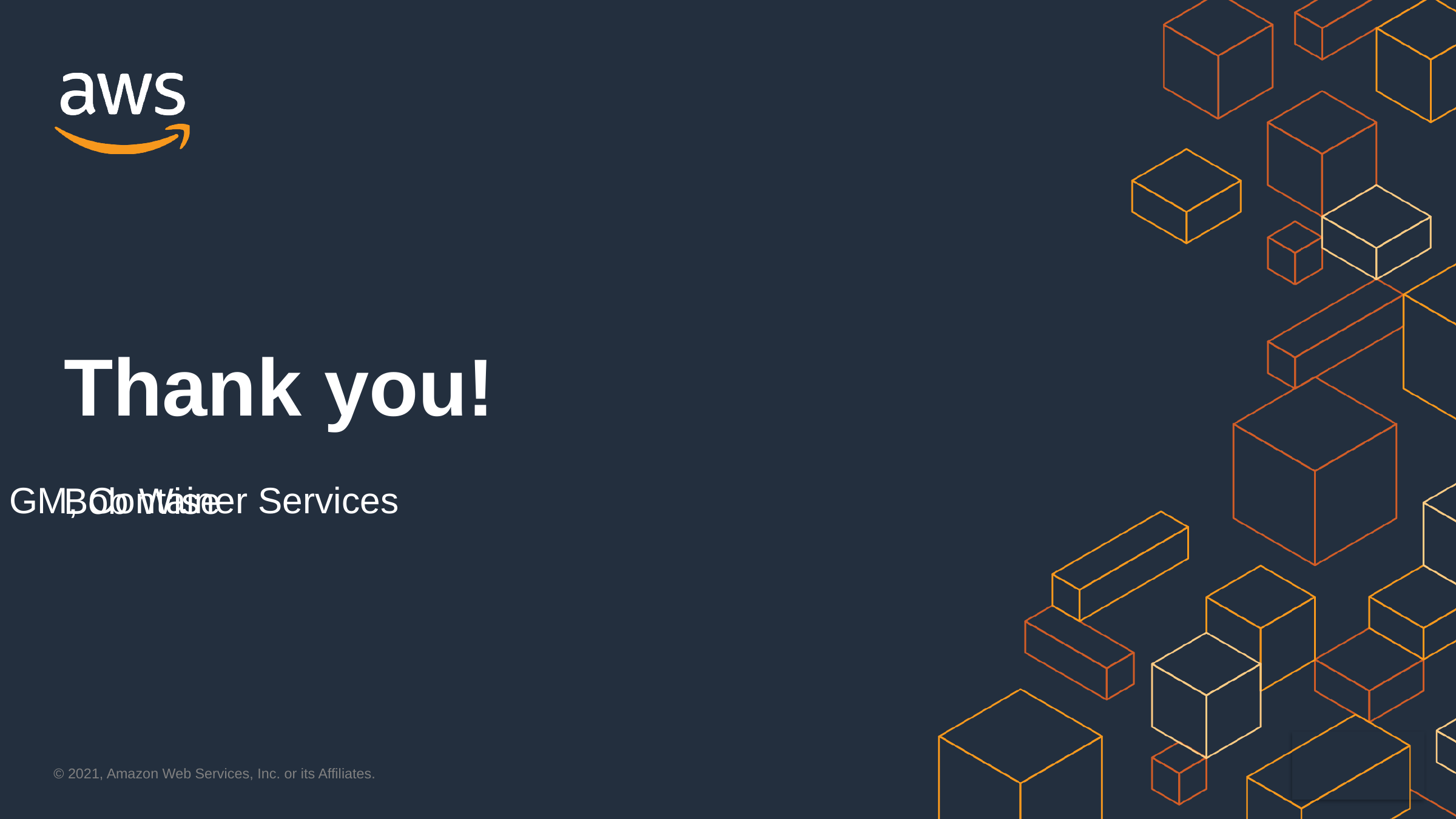

# Thank you!
GM, Container Services
Bob Wise